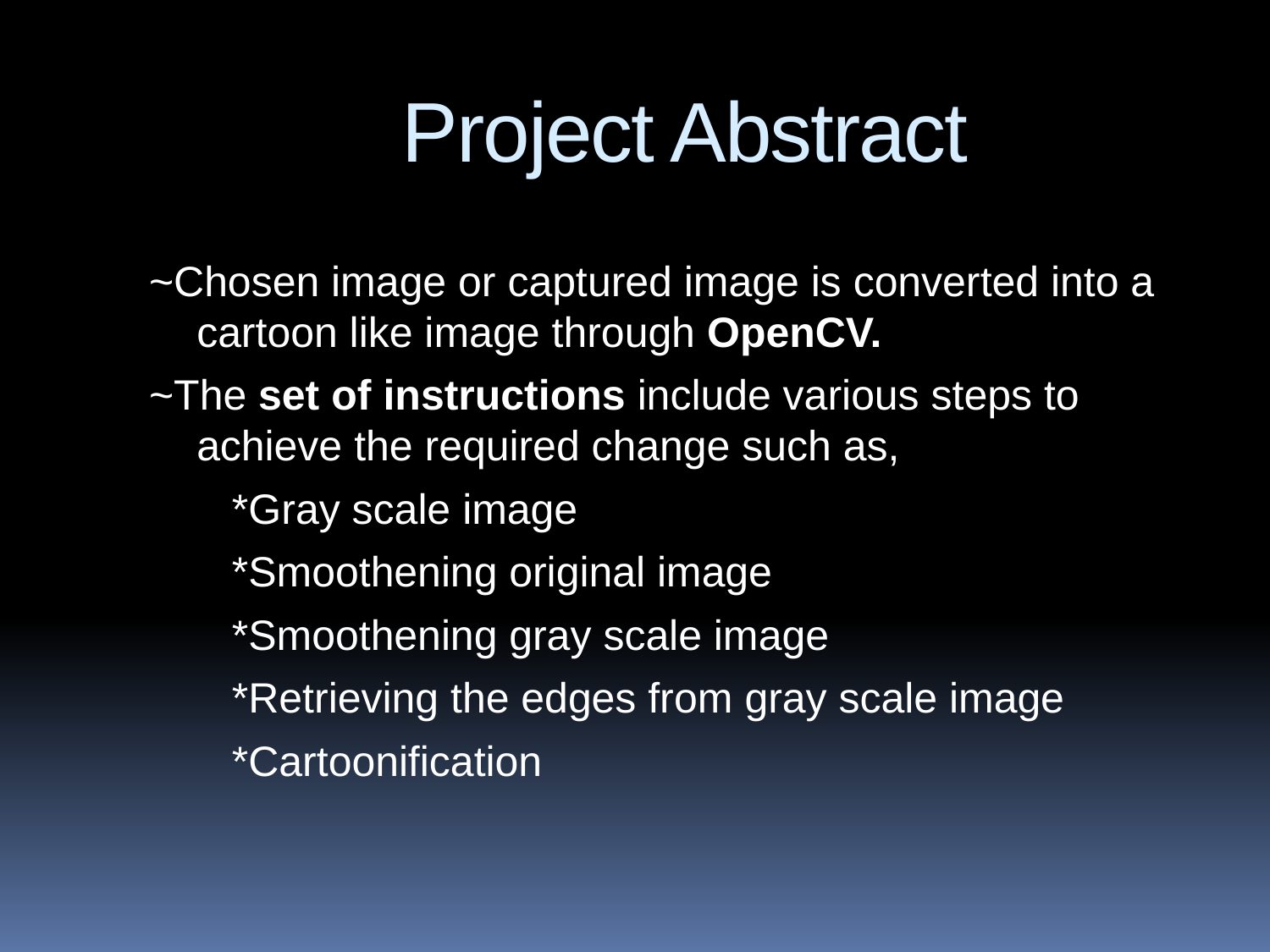

# Project Abstract
~Chosen image or captured image is converted into a cartoon like image through OpenCV.
~The set of instructions include various steps to achieve the required change such as,
       *Gray scale image
       *Smoothening original image
       *Smoothening gray scale image
       *Retrieving the edges from gray scale image
       *Cartoonification